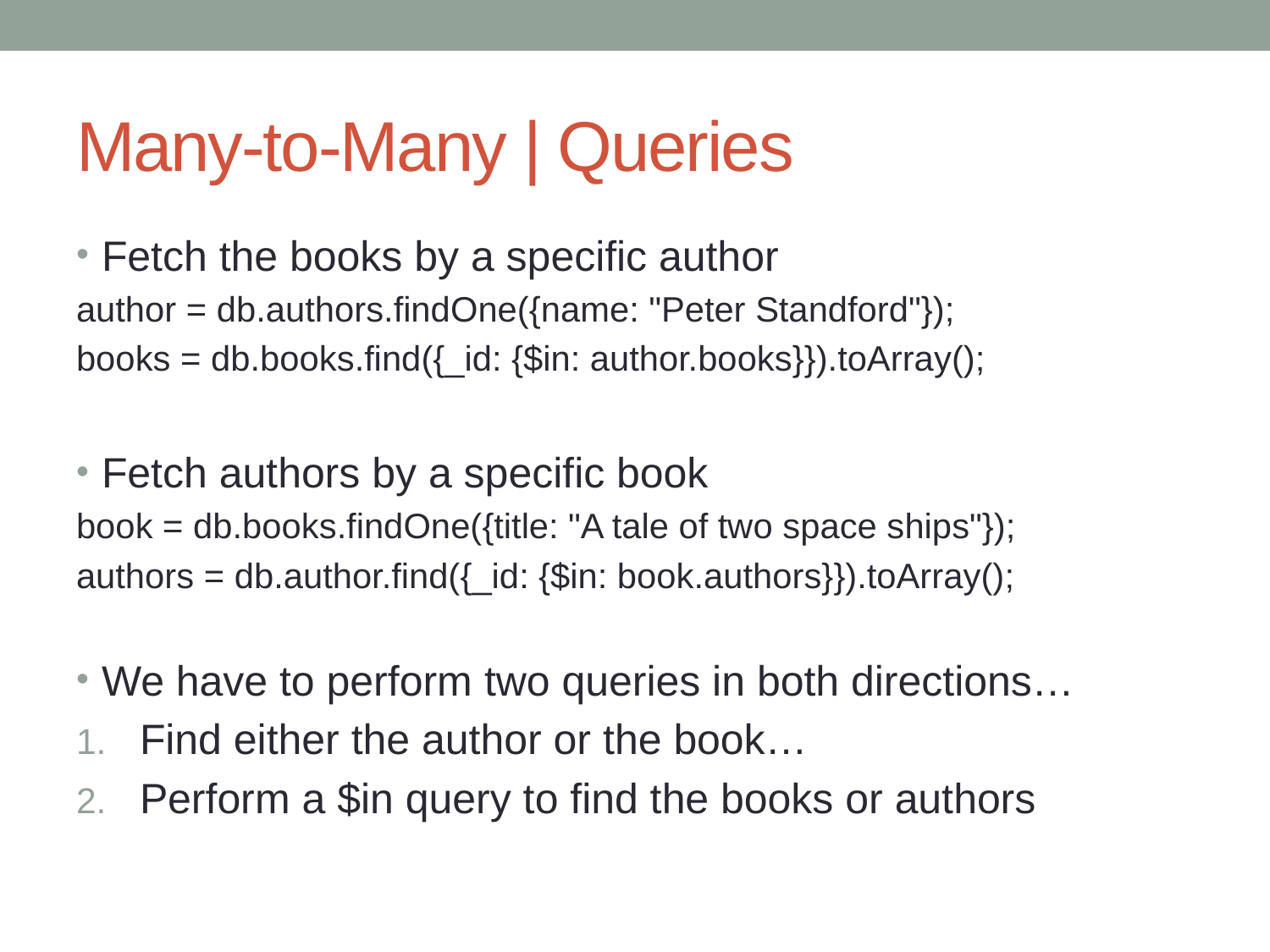

# Many-to-Many | Queries
Fetch the books by a specific author
author = db.authors.findOne({name: "Peter Standford"});
books = db.books.find({_id: {$in: author.books}}).toArray();

Fetch authors by a specific book
book = db.books.findOne({title: "A tale of two space ships"});
authors = db.author.find({_id: {$in: book.authors}}).toArray();

We have to perform two queries in both directions…
Find either the author or the book…
Perform a $in query to find the books or authors